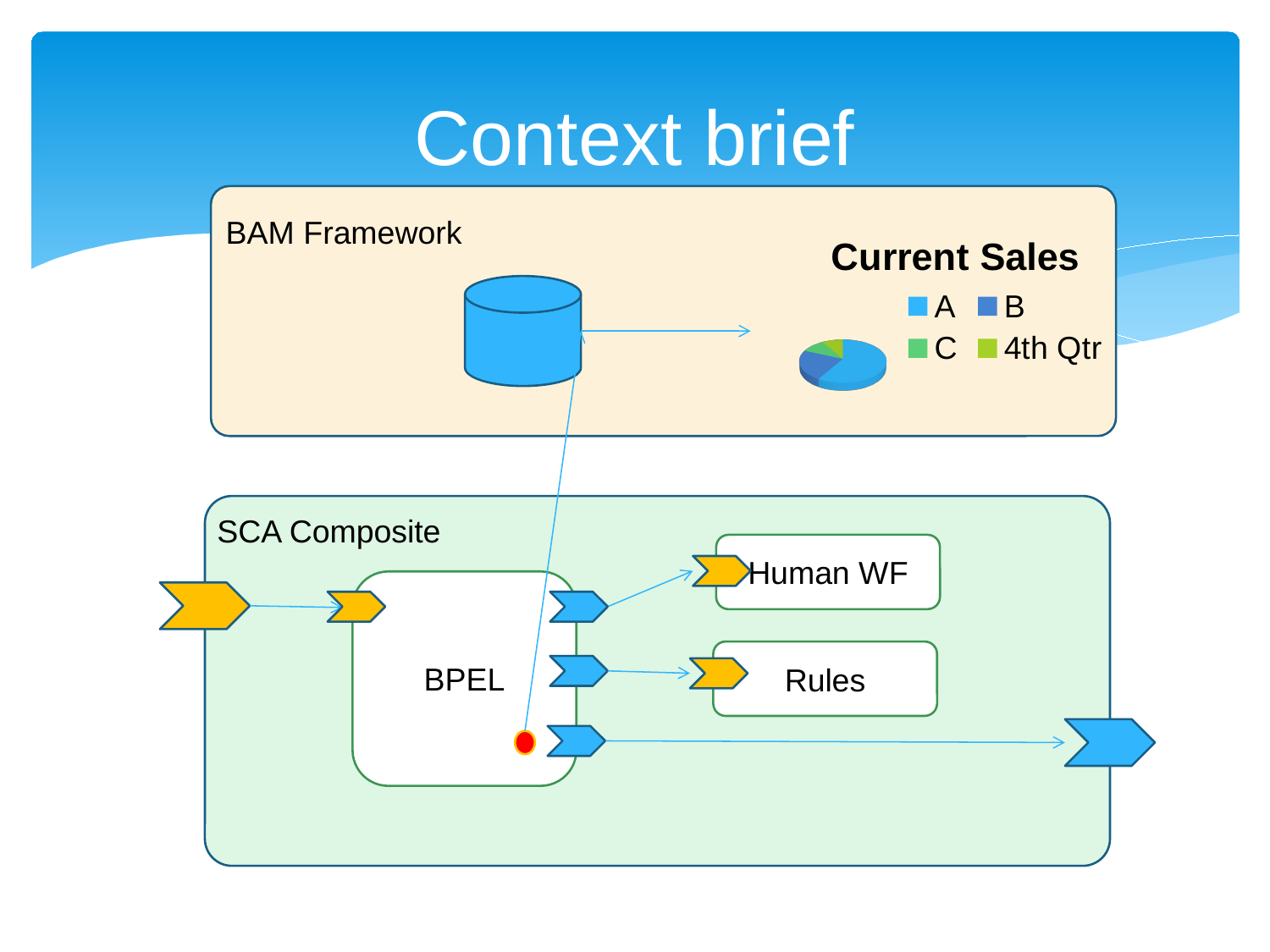

# Context brief

BAM Framework

[unsupported chart]

SCA Composite
Human WF

BPEL

Rules